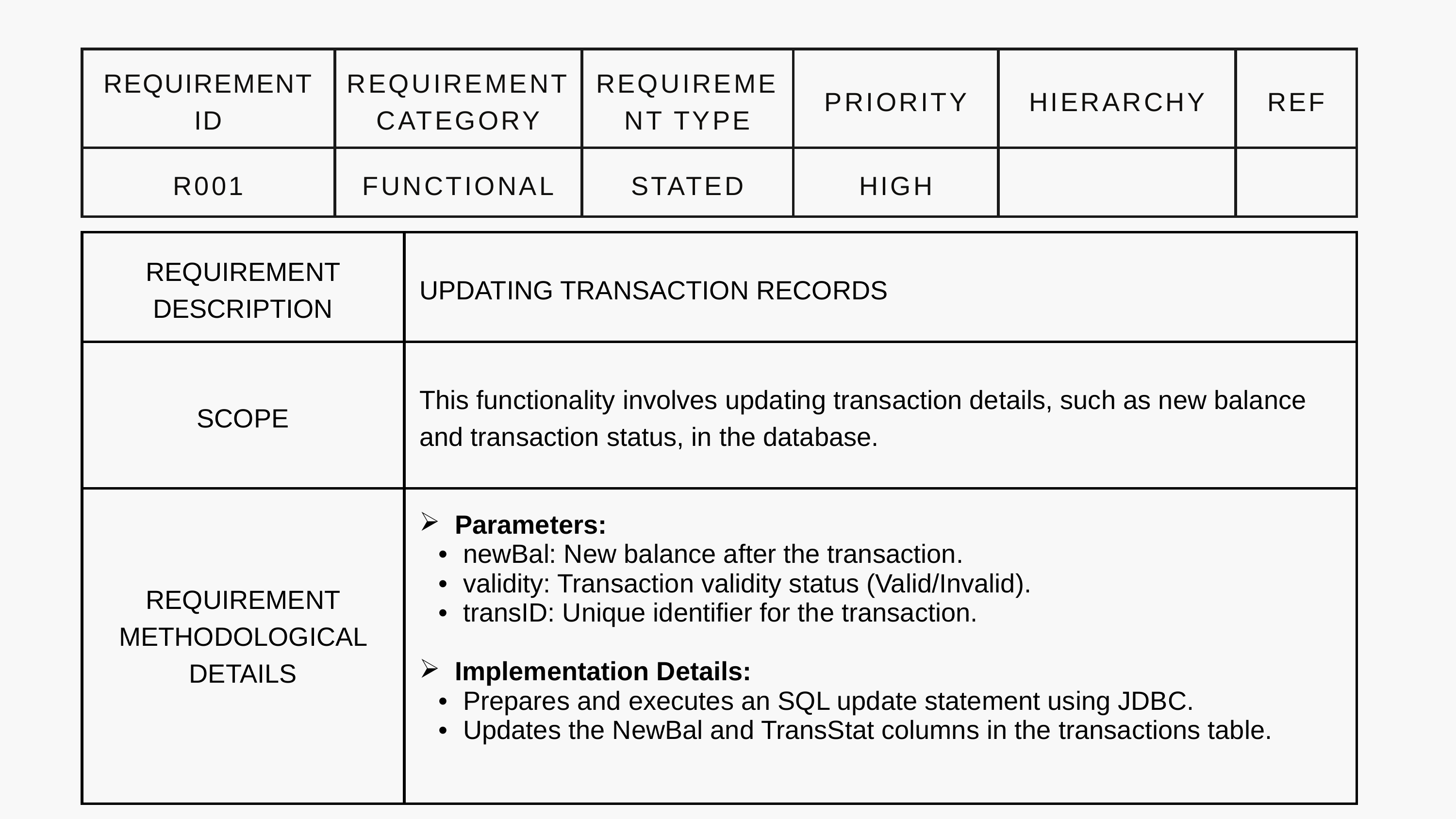

| REQUIREMENT ID | REQUIREMENT CATEGORY | REQUIREMENT TYPE | PRIORITY | HIERARCHY | REF |
| --- | --- | --- | --- | --- | --- |
| R001 | FUNCTIONAL | STATED | HIGH |  |  |
| REQUIREMENT DESCRIPTION | UPDATING TRANSACTION RECORDS |
| --- | --- |
| SCOPE | This functionality involves updating transaction details, such as new balance and transaction status, in the database. |
| REQUIREMENT METHODOLOGICAL DETAILS | Parameters: newBal: New balance after the transaction. validity: Transaction validity status (Valid/Invalid). transID: Unique identifier for the transaction. Implementation Details: Prepares and executes an SQL update statement using JDBC. Updates the NewBal and TransStat columns in the transactions table. |